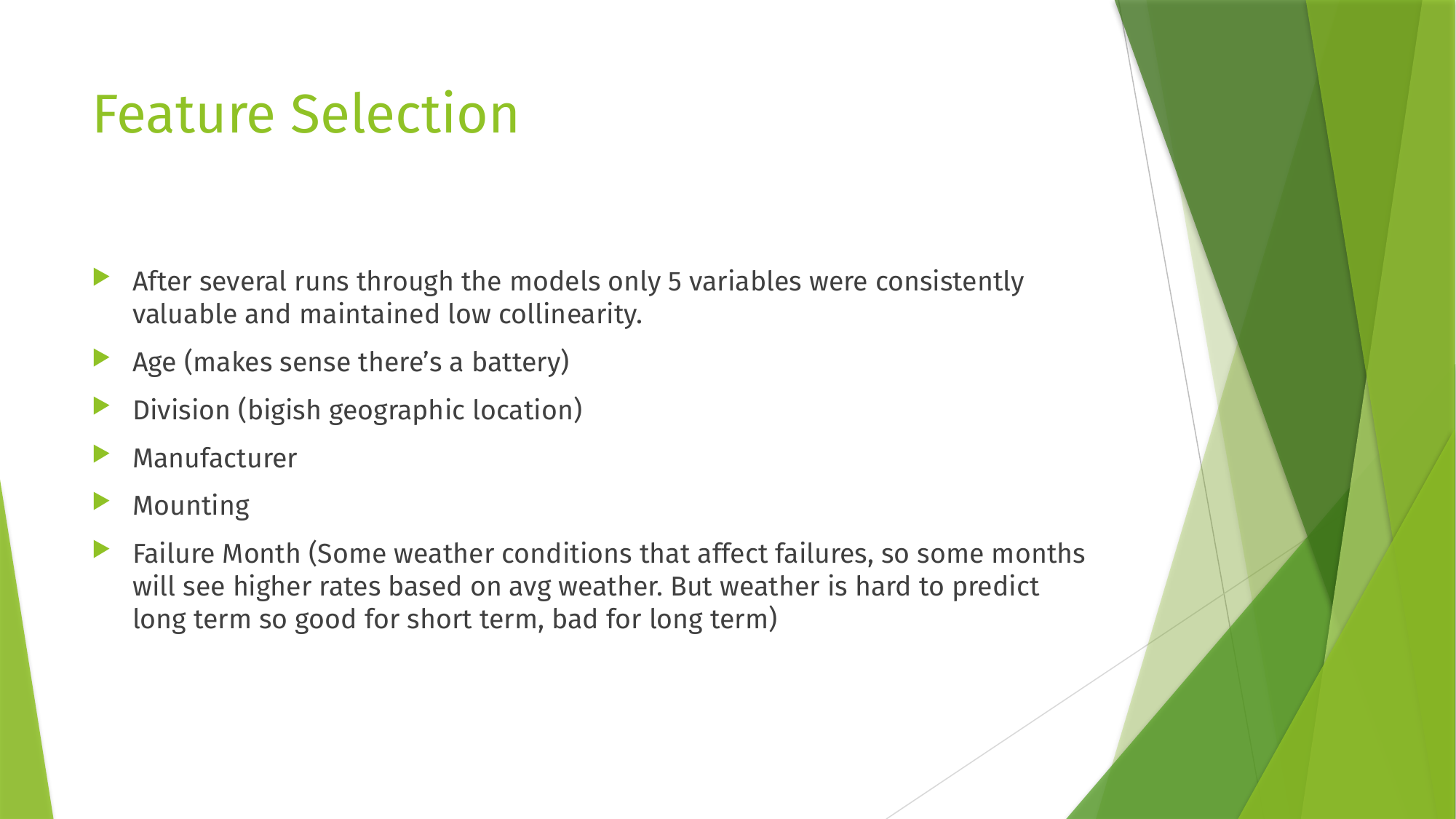

# Feature Selection
After several runs through the models only 5 variables were consistently valuable and maintained low collinearity.
Age (makes sense there’s a battery)
Division (bigish geographic location)
Manufacturer
Mounting
Failure Month (Some weather conditions that affect failures, so some months will see higher rates based on avg weather. But weather is hard to predict long term so good for short term, bad for long term)